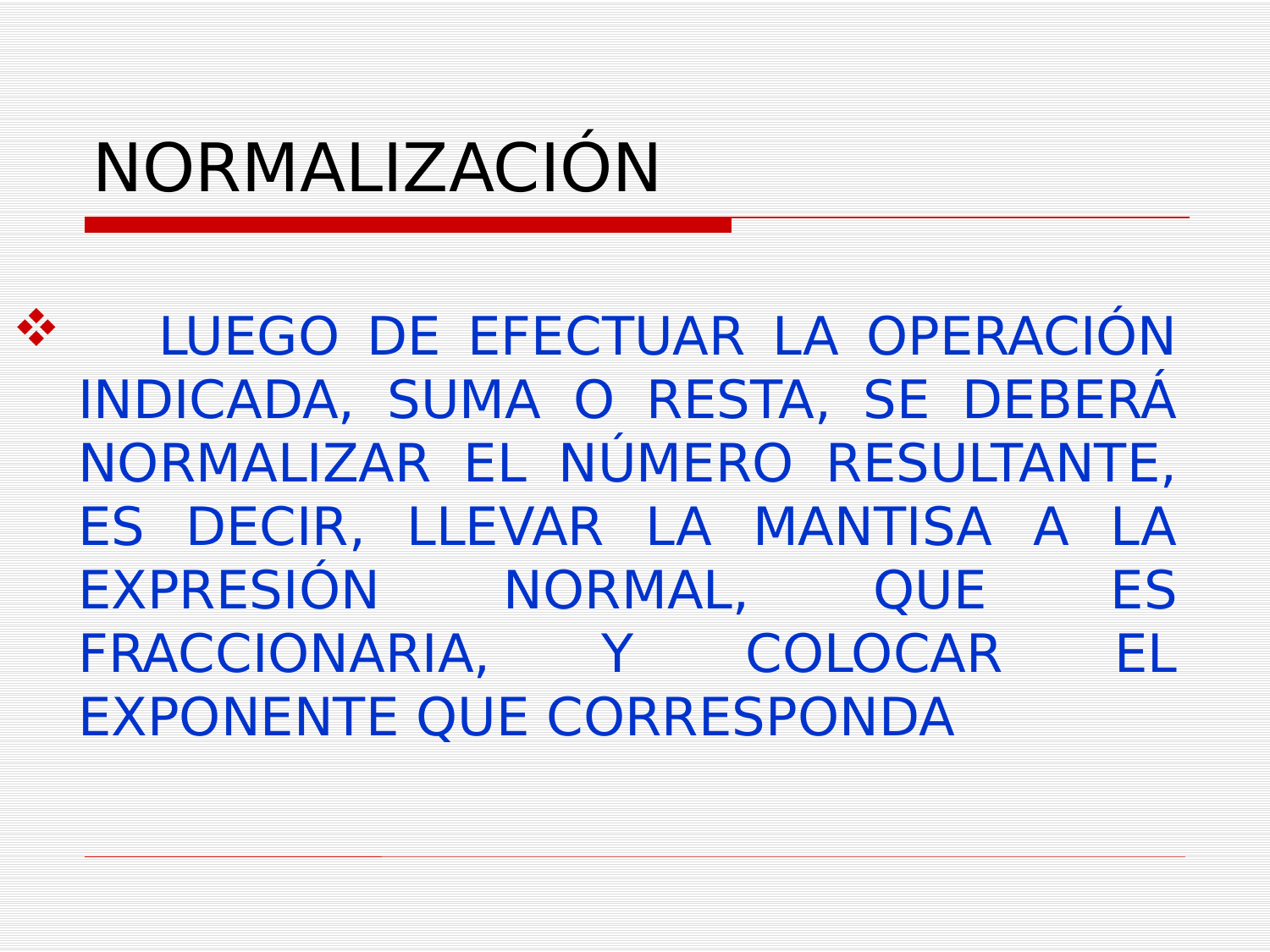

# NORMALIZACIÓN
   LUEGO DE EFECTUAR LA OPERACIÓN INDICADA, SUMA O RESTA, SE DEBERÁ NORMALIZAR EL NÚMERO RESULTANTE, ES DECIR, LLEVAR LA MANTISA A LA EXPRESIÓN NORMAL, QUE ES FRACCIONARIA, Y COLOCAR EL EXPONENTE QUE CORRESPONDA